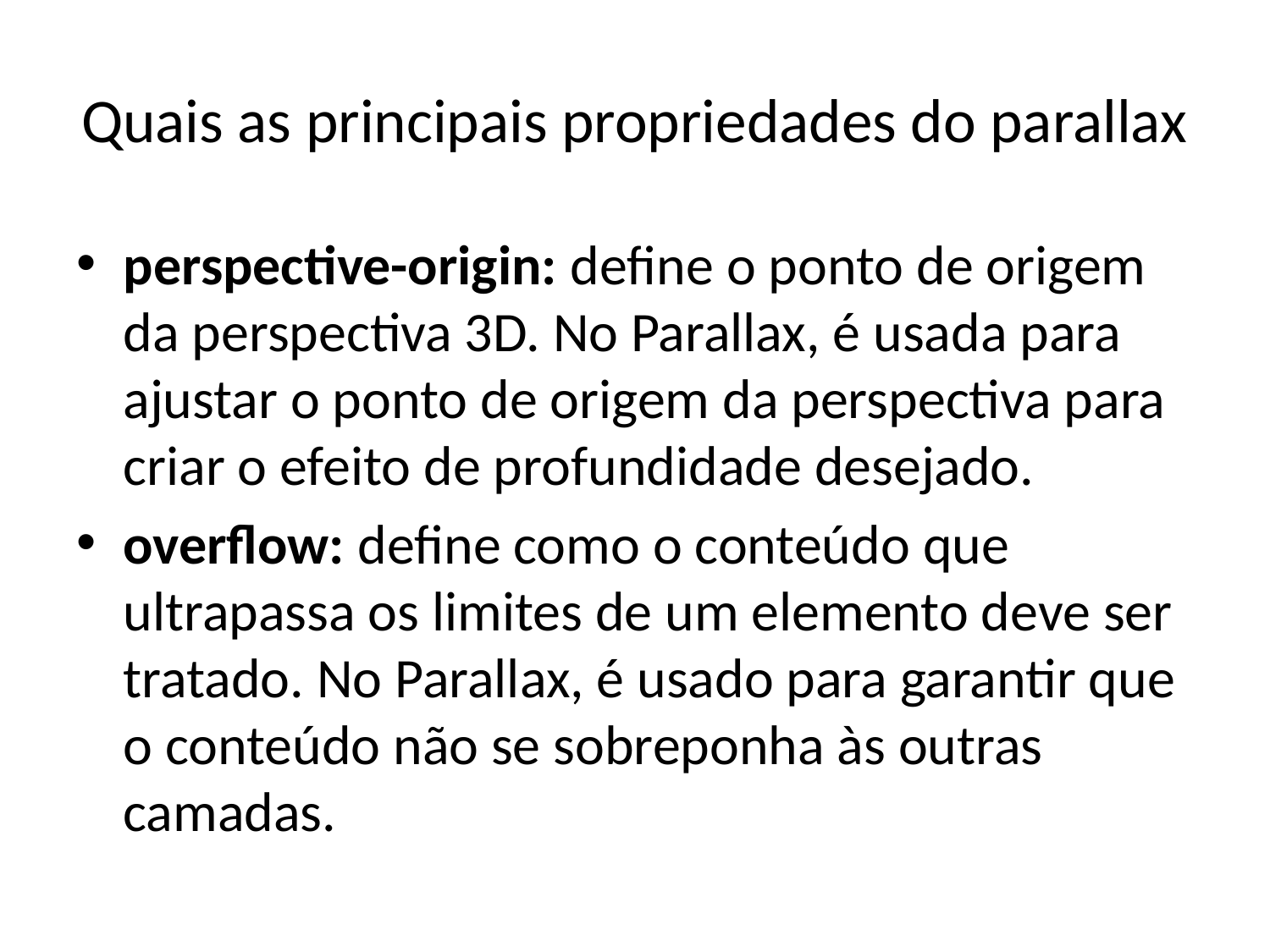

# Quais as principais propriedades do parallax
perspective-origin: define o ponto de origem da perspectiva 3D. No Parallax, é usada para ajustar o ponto de origem da perspectiva para criar o efeito de profundidade desejado.
overflow: define como o conteúdo que ultrapassa os limites de um elemento deve ser tratado. No Parallax, é usado para garantir que o conteúdo não se sobreponha às outras camadas.